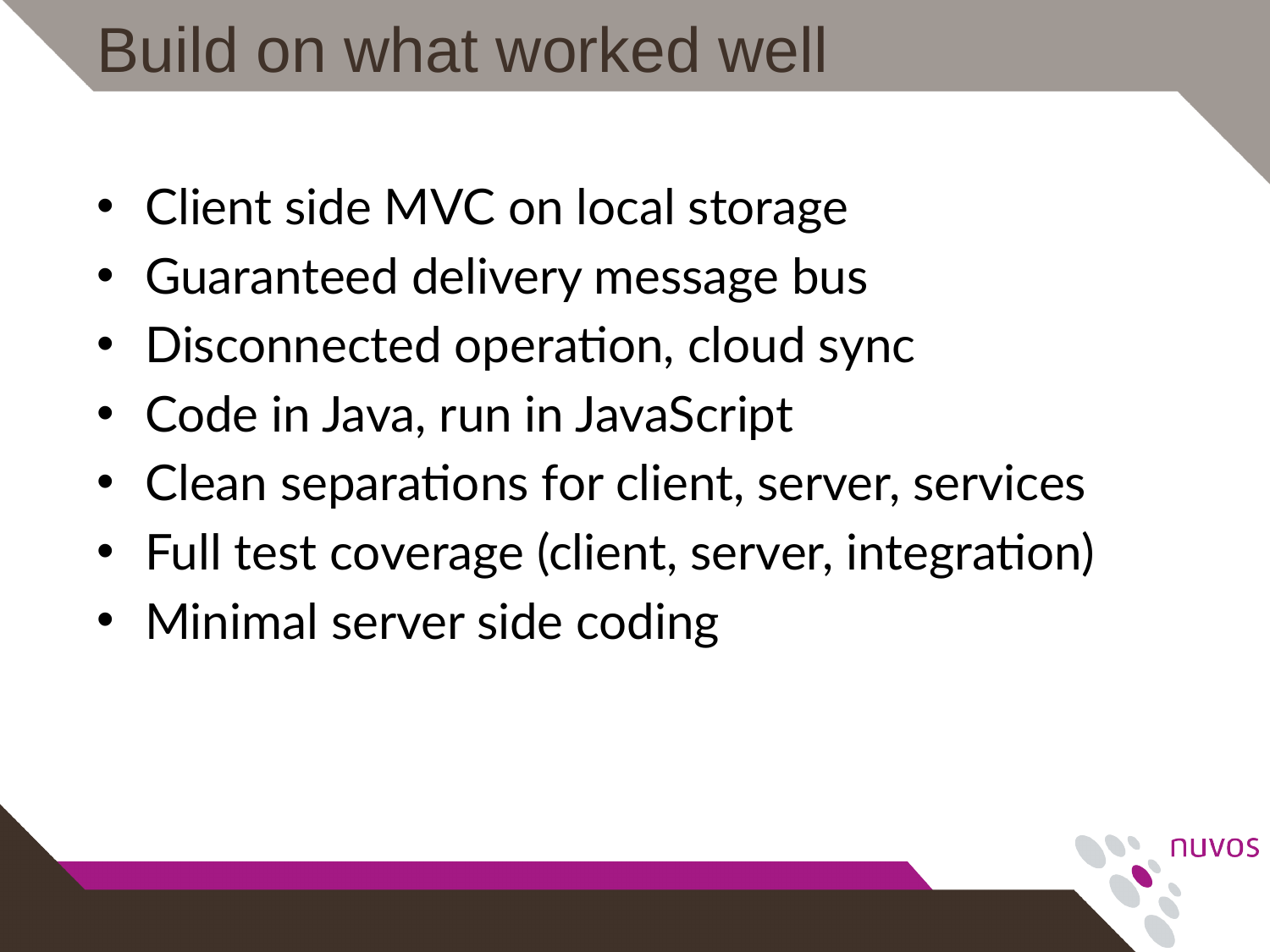

# Build on what worked well
Client side MVC on local storage
Guaranteed delivery message bus
Disconnected operation, cloud sync
Code in Java, run in JavaScript
Clean separations for client, server, services
Full test coverage (client, server, integration)
Minimal server side coding